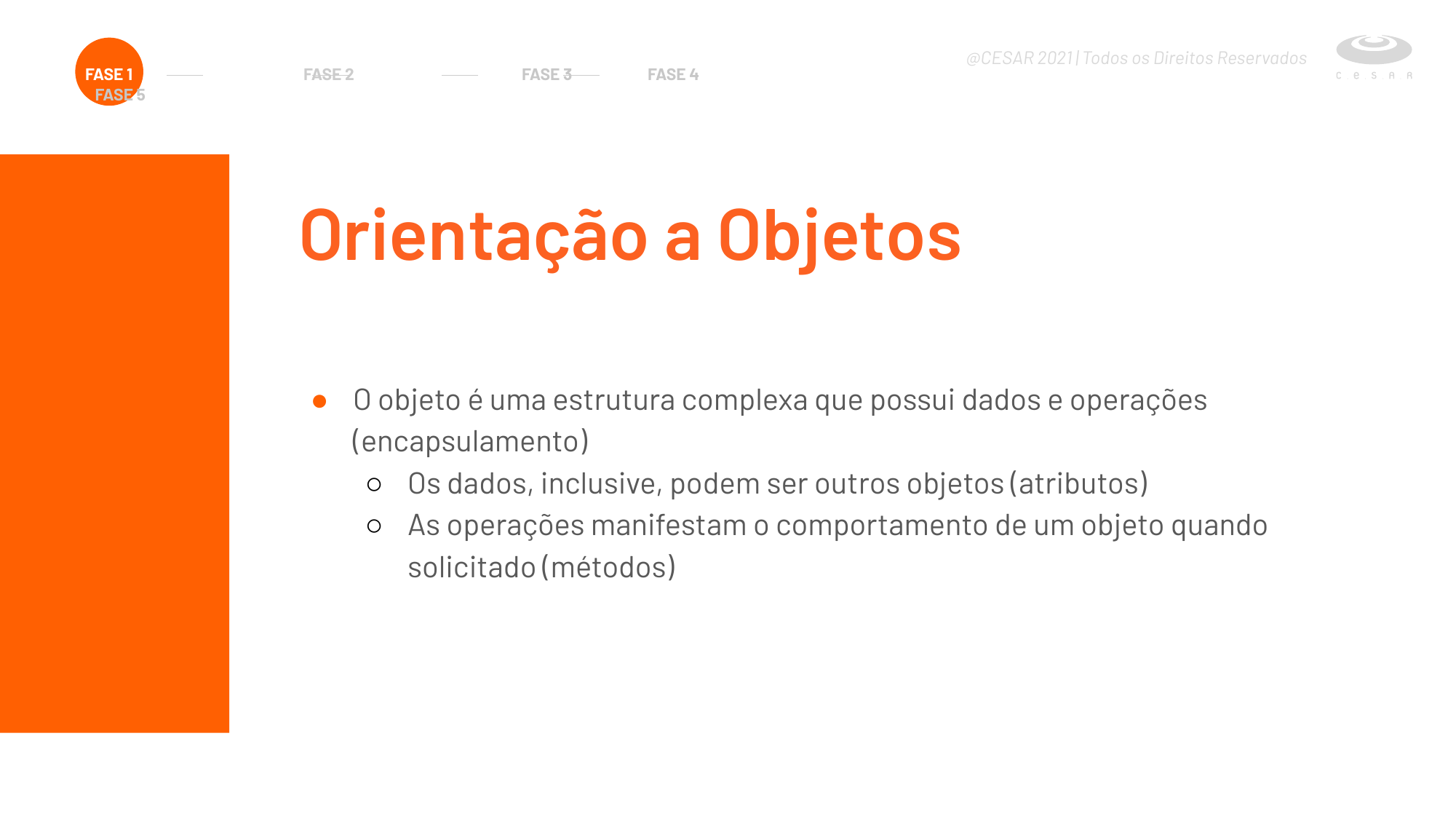

@CESAR 2021 | Todos os Direitos Reservados

FASE 1 		FASE 2 		FASE 3                       FASE 4                     FASE 5

Orientação a Objetos
O objeto é uma estrutura complexa que possui dados e operações (encapsulamento)
Os dados, inclusive, podem ser outros objetos (atributos)
As operações manifestam o comportamento de um objeto quando solicitado (métodos)